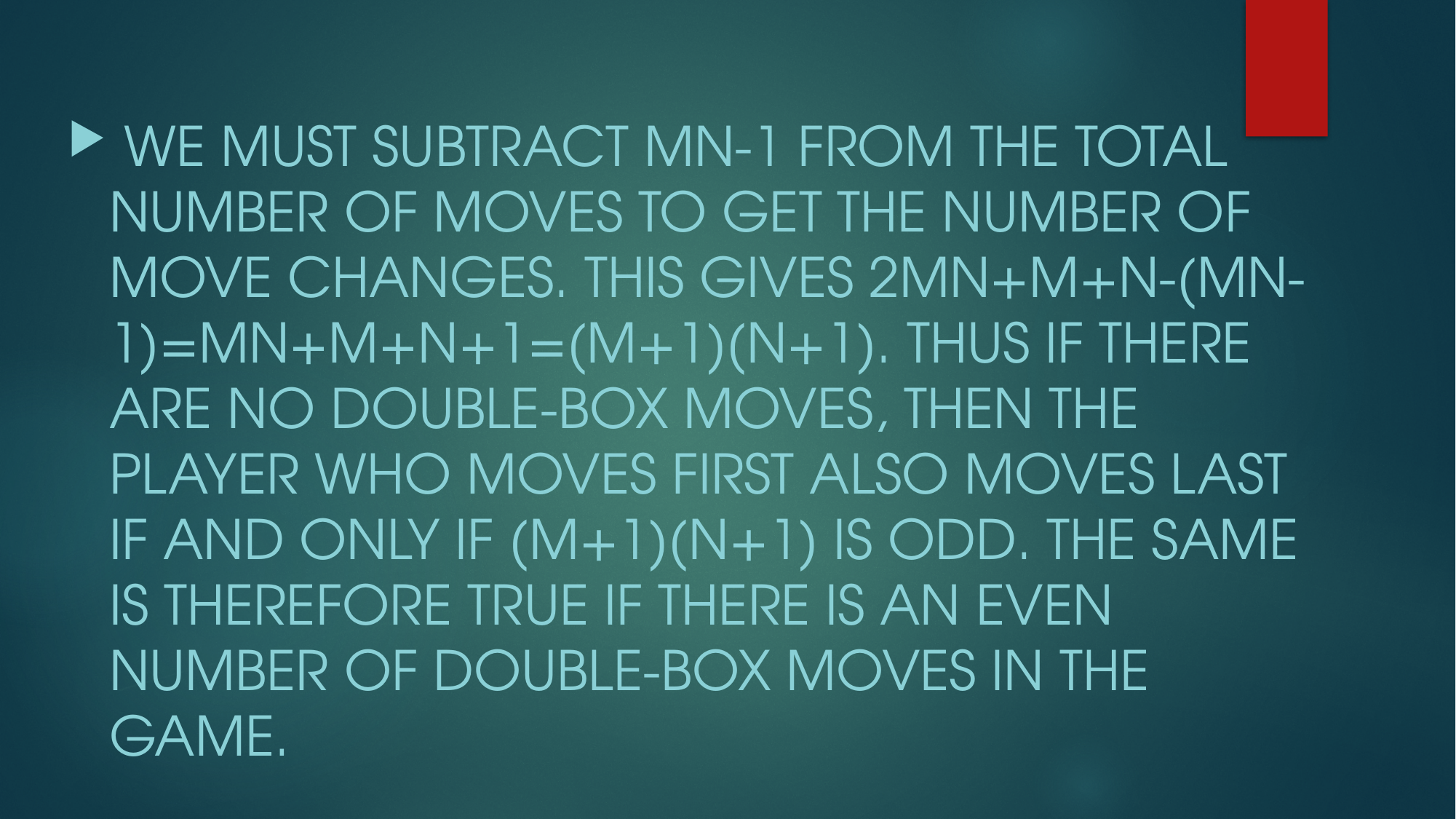

we must subtract mn-1 from the total number of moves to get the number of move changes. This gives 2mn+m+n-(mn-1)=mn+m+n+1=(m+1)(n+1). Thus if there are no double-box moves, then the player who moves first also moves last if and only if (m+1)(n+1) is odd. The same is therefore true if there is an even number of double-box moves in the game.